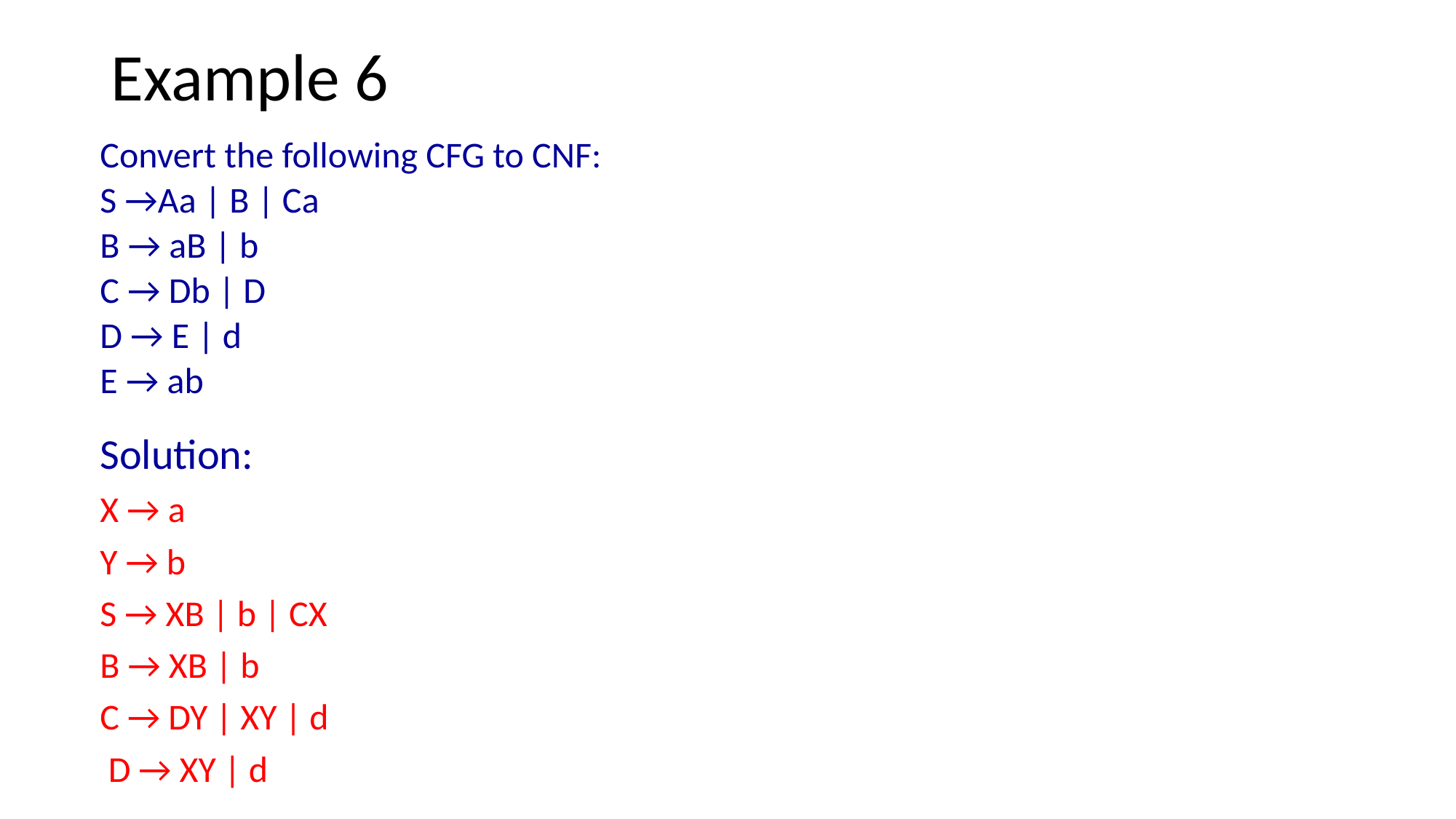

# Example 6
Convert the following CFG to CNF:
S →Aa | B | Ca
B → aB | b
C → Db | D
D → E | d
E → ab

Solution:
X → a
Y → b
S → XB | b | CX
B → XB | b
C → DY | XY | d
 D → XY | d